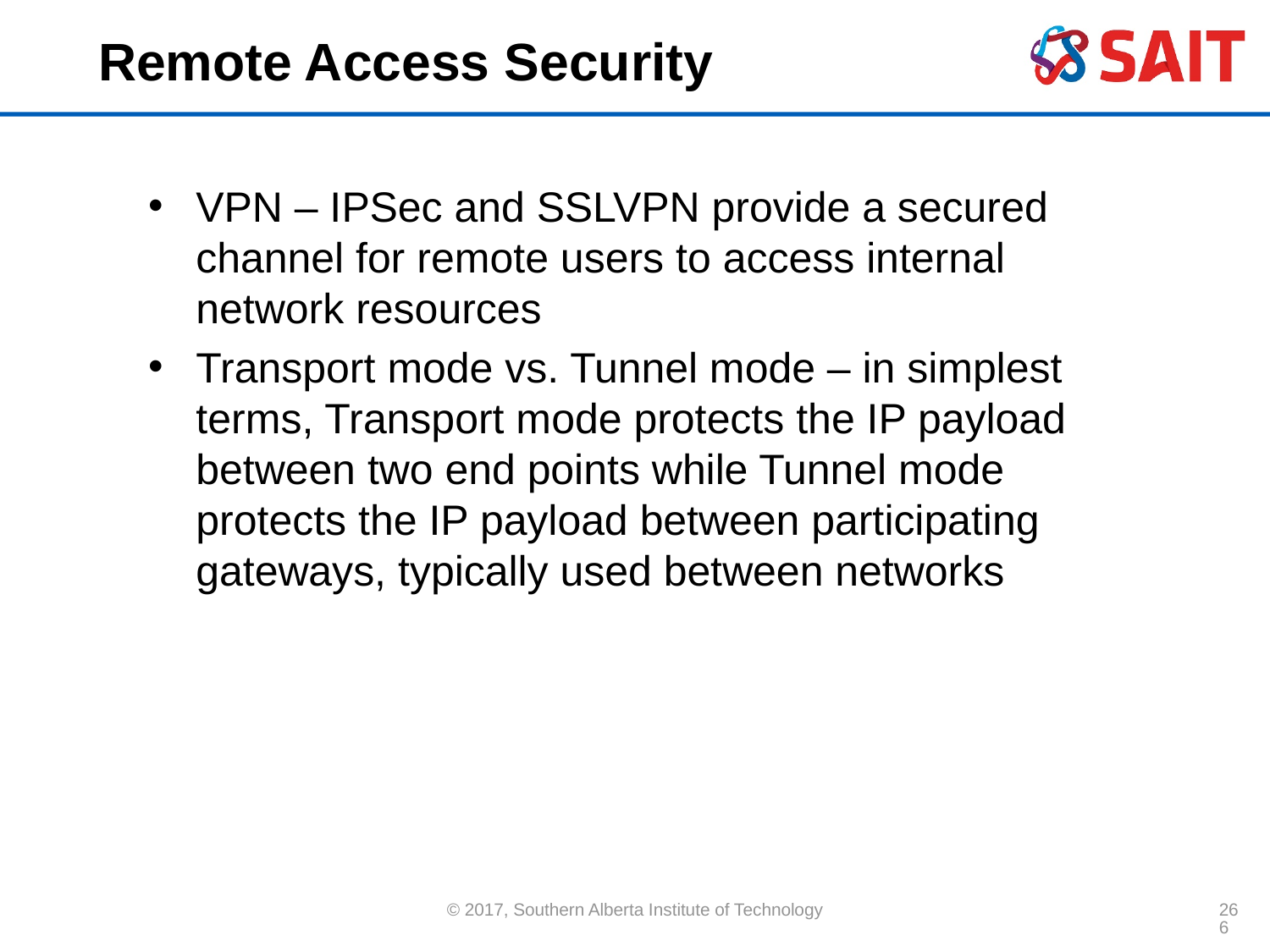

# Remote Access Security
VPN – IPSec and SSLVPN provide a secured channel for remote users to access internal network resources
Transport mode vs. Tunnel mode – in simplest terms, Transport mode protects the IP payload between two end points while Tunnel mode protects the IP payload between participating gateways, typically used between networks